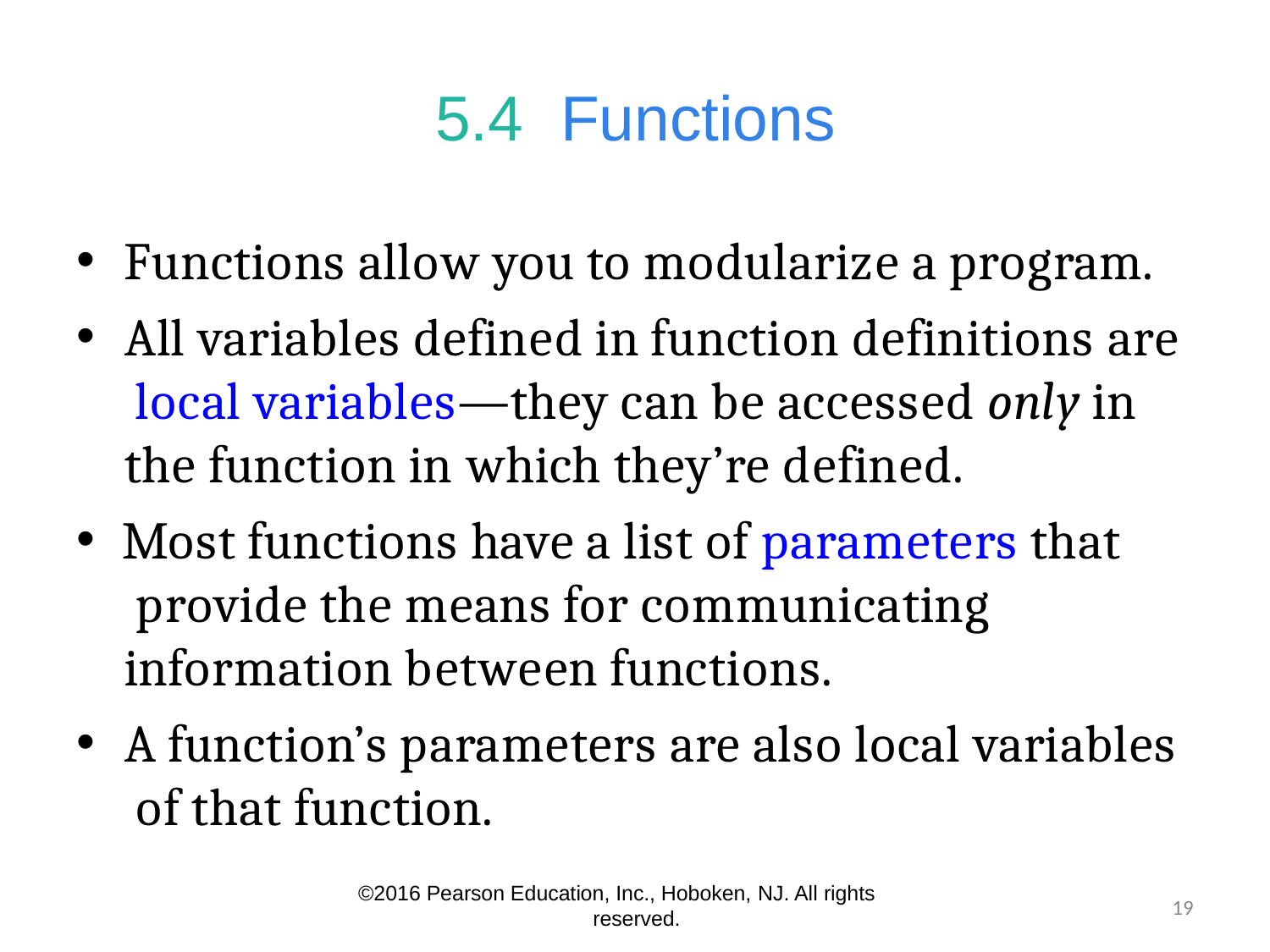

# 5.4	Functions
Functions allow you to modularize a program.
All variables defined in function definitions are  local variables—they can be accessed only in  the function in which they’re defined.
Most functions have a list of parameters that  provide the means for communicating  information between functions.
A function’s parameters are also local variables  of that function.
©2016 Pearson Education, Inc., Hoboken, NJ. All rights  reserved.
19